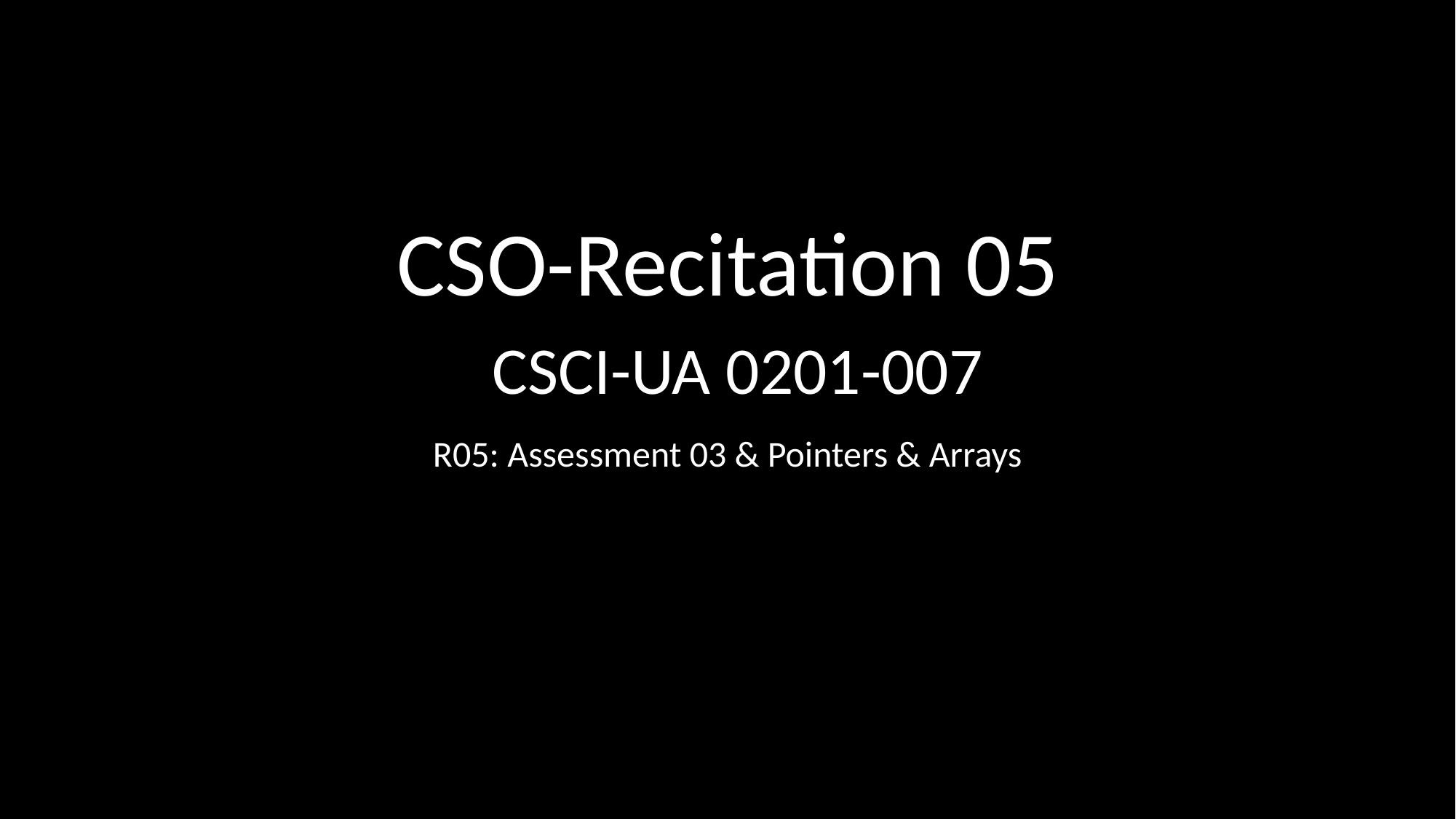

# CSO-Recitation 05 CSCI-UA 0201-007
R05: Assessment 03 & Pointers & Arrays